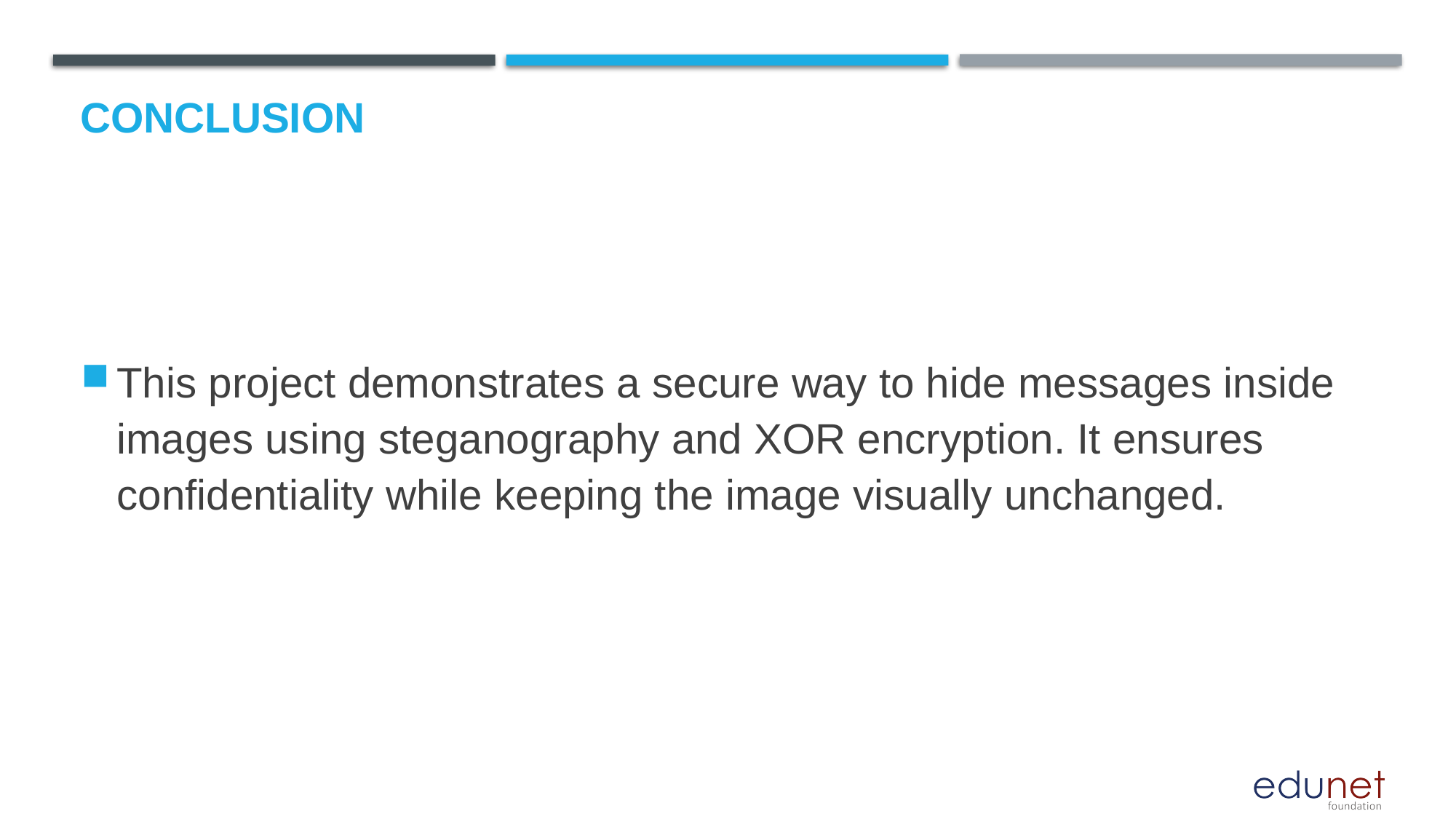

# Conclusion
This project demonstrates a secure way to hide messages inside images using steganography and XOR encryption. It ensures confidentiality while keeping the image visually unchanged.